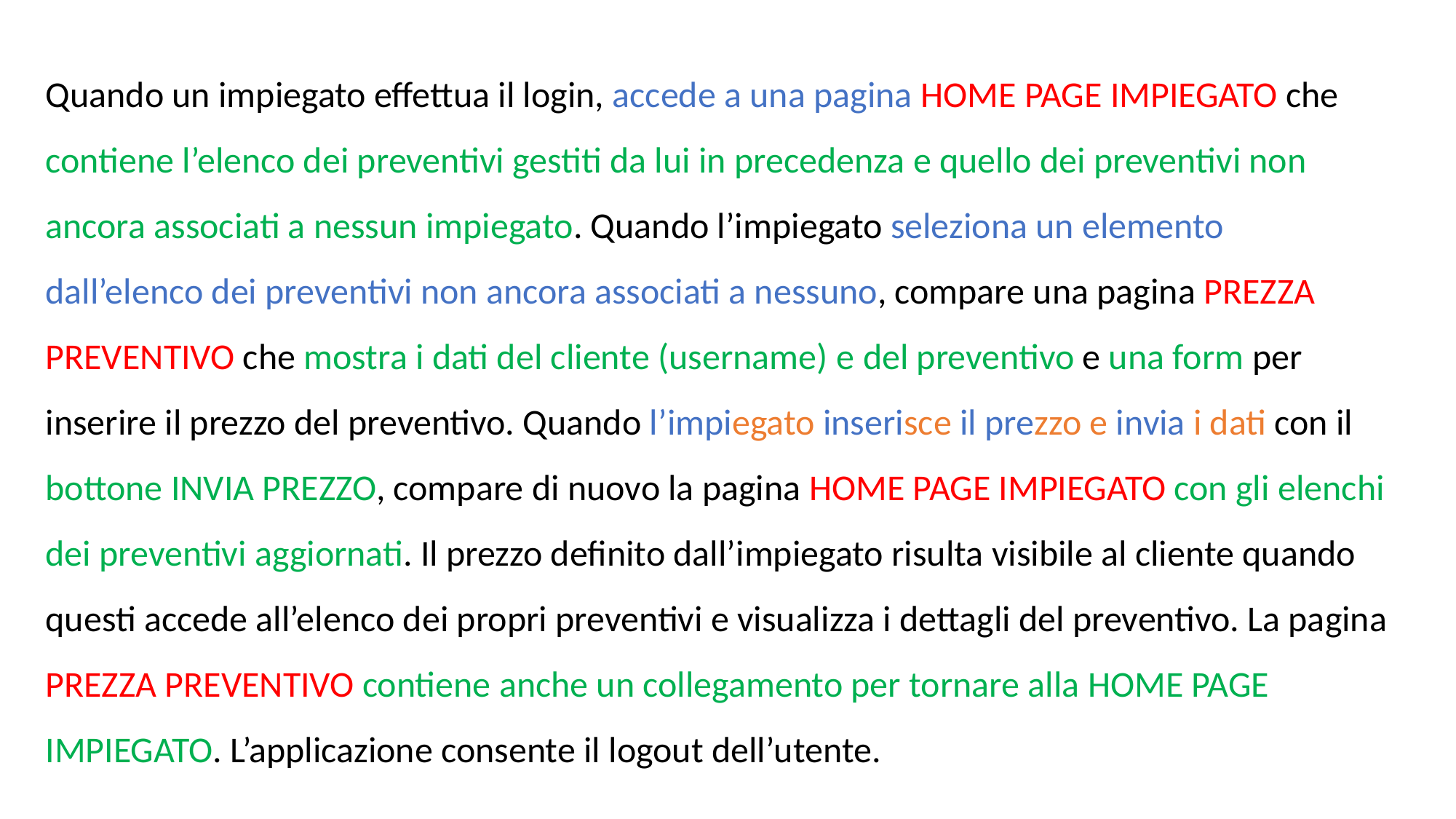

Quando un impiegato effettua il login, accede a una pagina HOME PAGE IMPIEGATO che contiene l’elenco dei preventivi gestiti da lui in precedenza e quello dei preventivi non ancora associati a nessun impiegato. Quando l’impiegato seleziona un elemento dall’elenco dei preventivi non ancora associati a nessuno, compare una pagina PREZZA PREVENTIVO che mostra i dati del cliente (username) e del preventivo e una form per inserire il prezzo del preventivo. Quando l’impiegato inserisce il prezzo e invia i dati con il bottone INVIA PREZZO, compare di nuovo la pagina HOME PAGE IMPIEGATO con gli elenchi dei preventivi aggiornati. Il prezzo definito dall’impiegato risulta visibile al cliente quando questi accede all’elenco dei propri preventivi e visualizza i dettagli del preventivo. La pagina PREZZA PREVENTIVO contiene anche un collegamento per tornare alla HOME PAGE IMPIEGATO. L’applicazione consente il logout dell’utente.